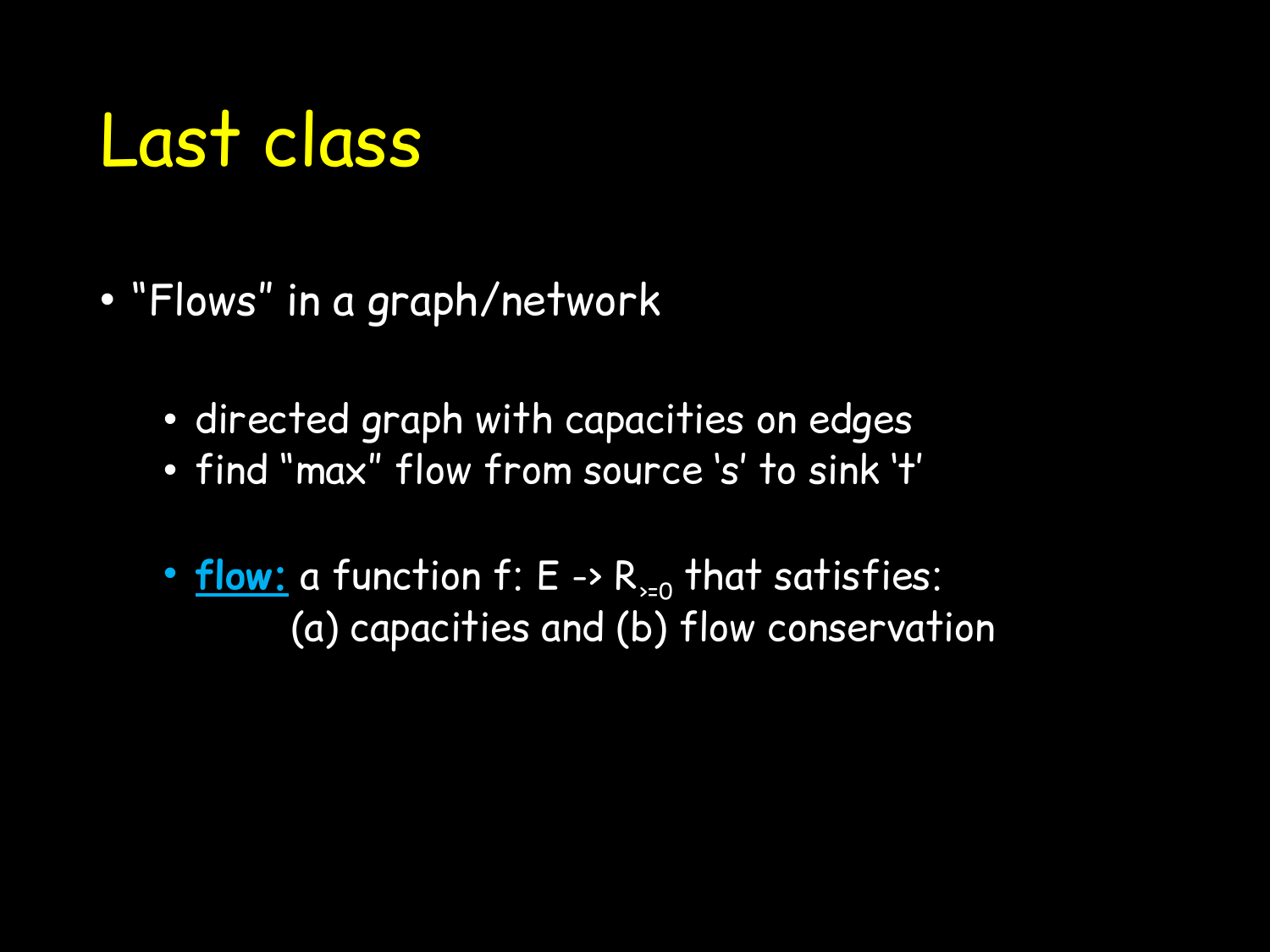

# Last class
“Flows” in a graph/network

directed graph with capacities on edges
find “max” flow from source ‘s’ to sink ‘t’

flow: a function f: E -> R>=0 that satisfies:
	(a) capacities and (b) flow conservation